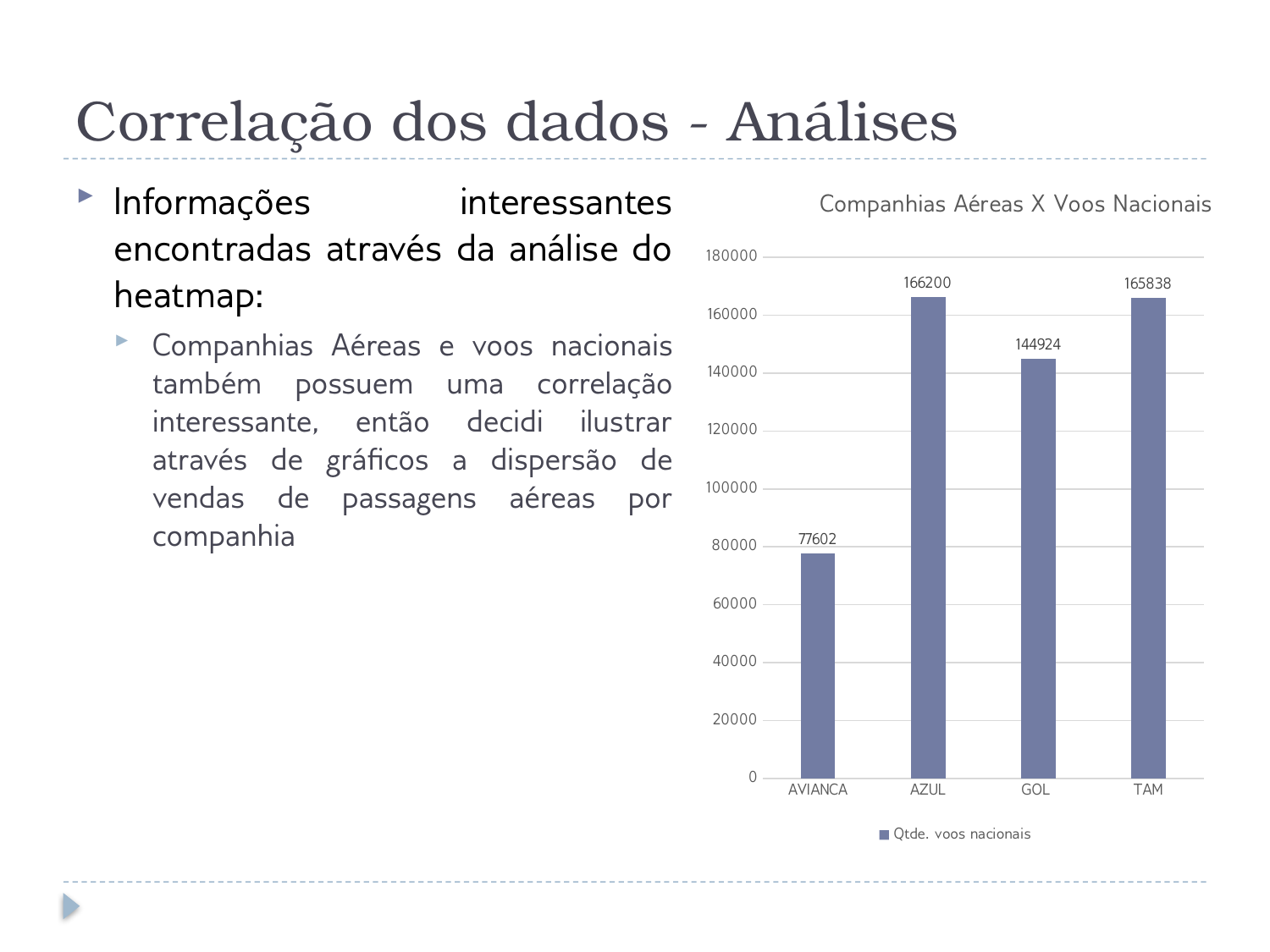

# Correlação dos dados - Análises
Informações interessantes encontradas através da análise do heatmap:
Companhias Aéreas e voos nacionais também possuem uma correlação interessante, então decidi ilustrar através de gráficos a dispersão de vendas de passagens aéreas por companhia

### Chart: Companhias Aéreas X Voos Nacionais

| Category | Qtde. voos nacionais |
|---|---|
| AVIANCA | 77602.0 |
| AZUL | 166200.0 |
| GOL  | 144924.0 |
| TAM | 165838.0 |